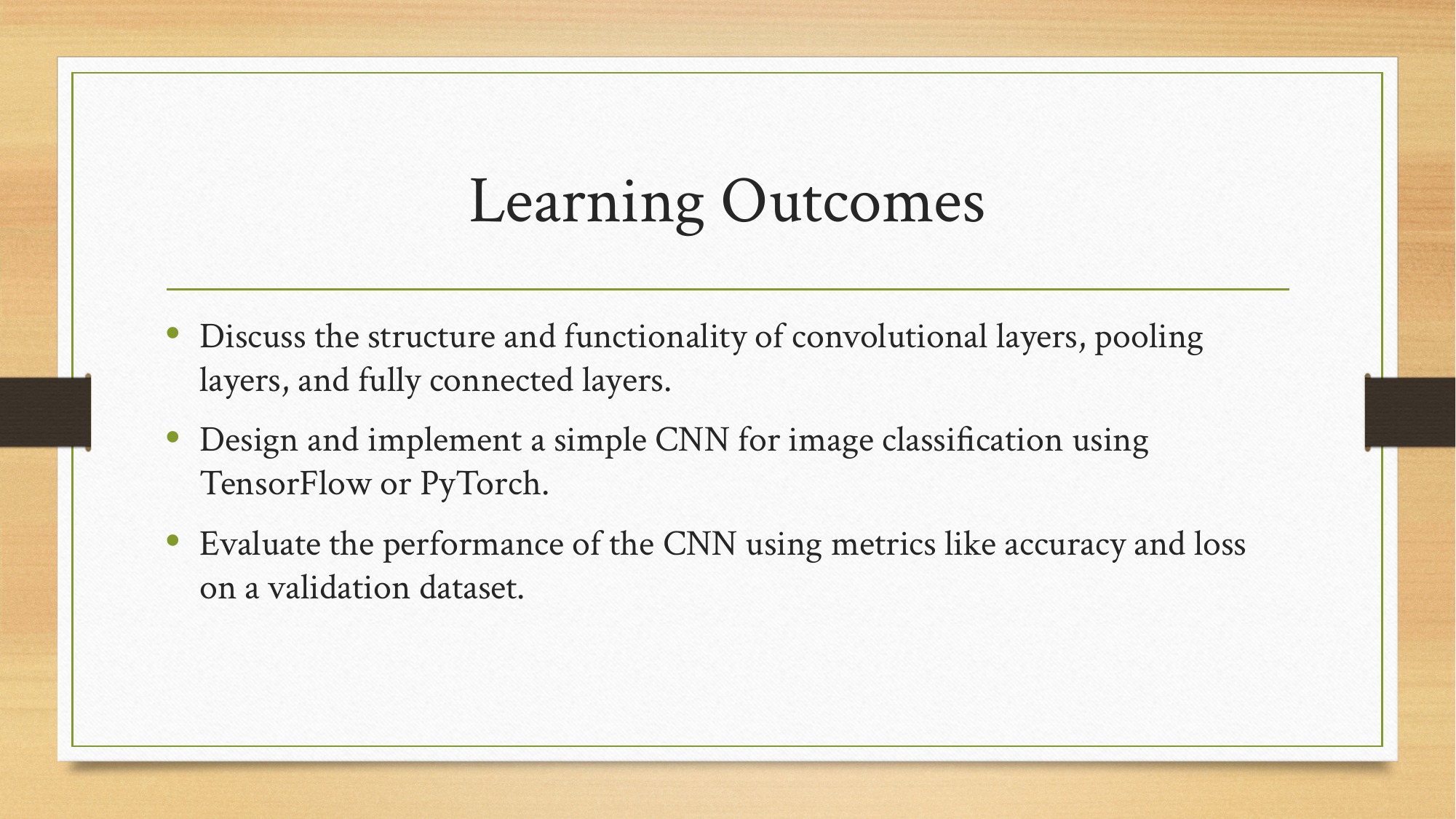

# Learning Outcomes
Discuss the structure and functionality of convolutional layers, pooling layers, and fully connected layers.
Design and implement a simple CNN for image classification using TensorFlow or PyTorch.
Evaluate the performance of the CNN using metrics like accuracy and loss on a validation dataset.